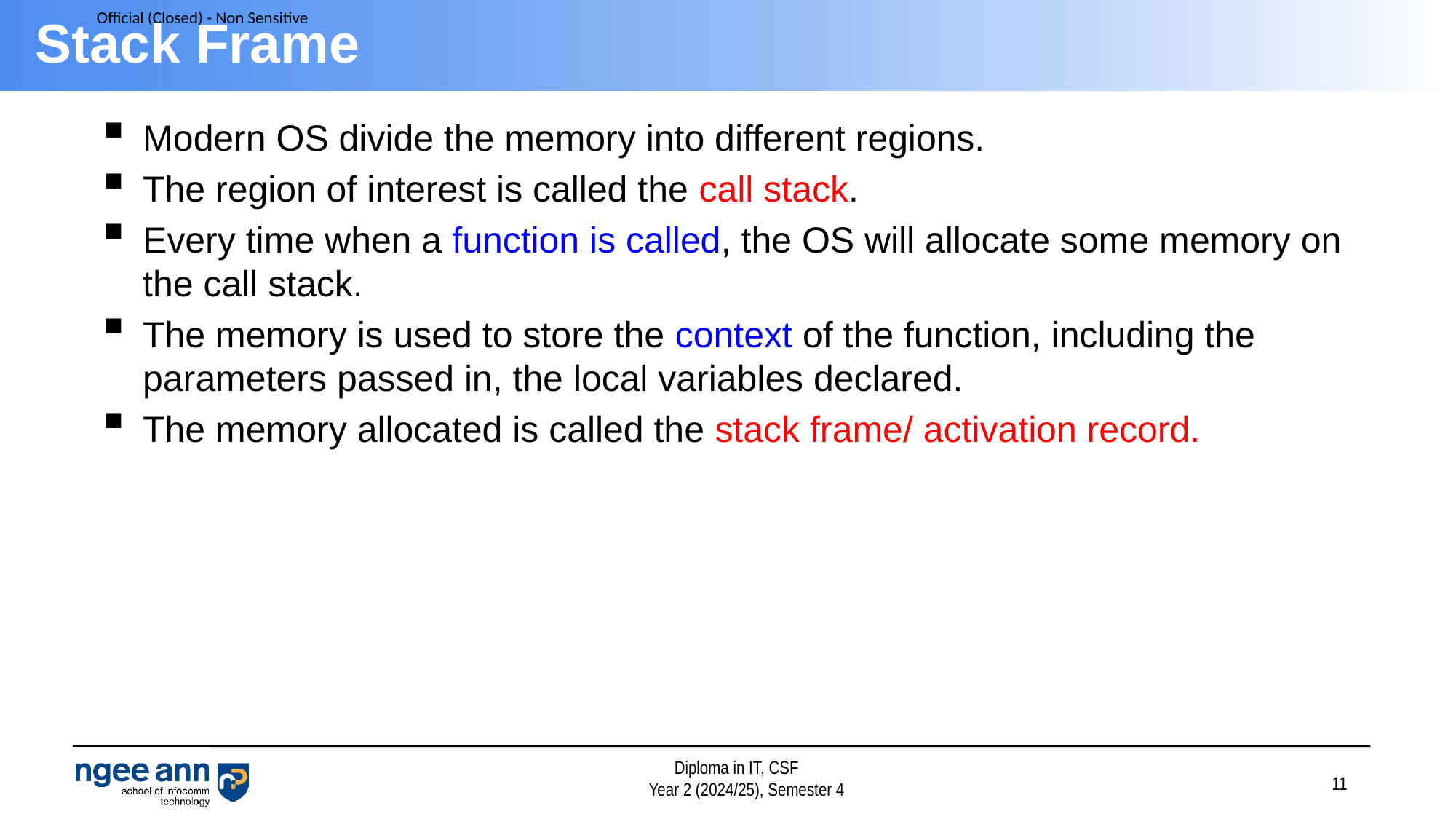

# Stack Frame
Modern OS divide the memory into different regions.
The region of interest is called the call stack.
Every time when a function is called, the OS will allocate some memory on the call stack.
The memory is used to store the context of the function, including the parameters passed in, the local variables declared.
The memory allocated is called the stack frame/ activation record.